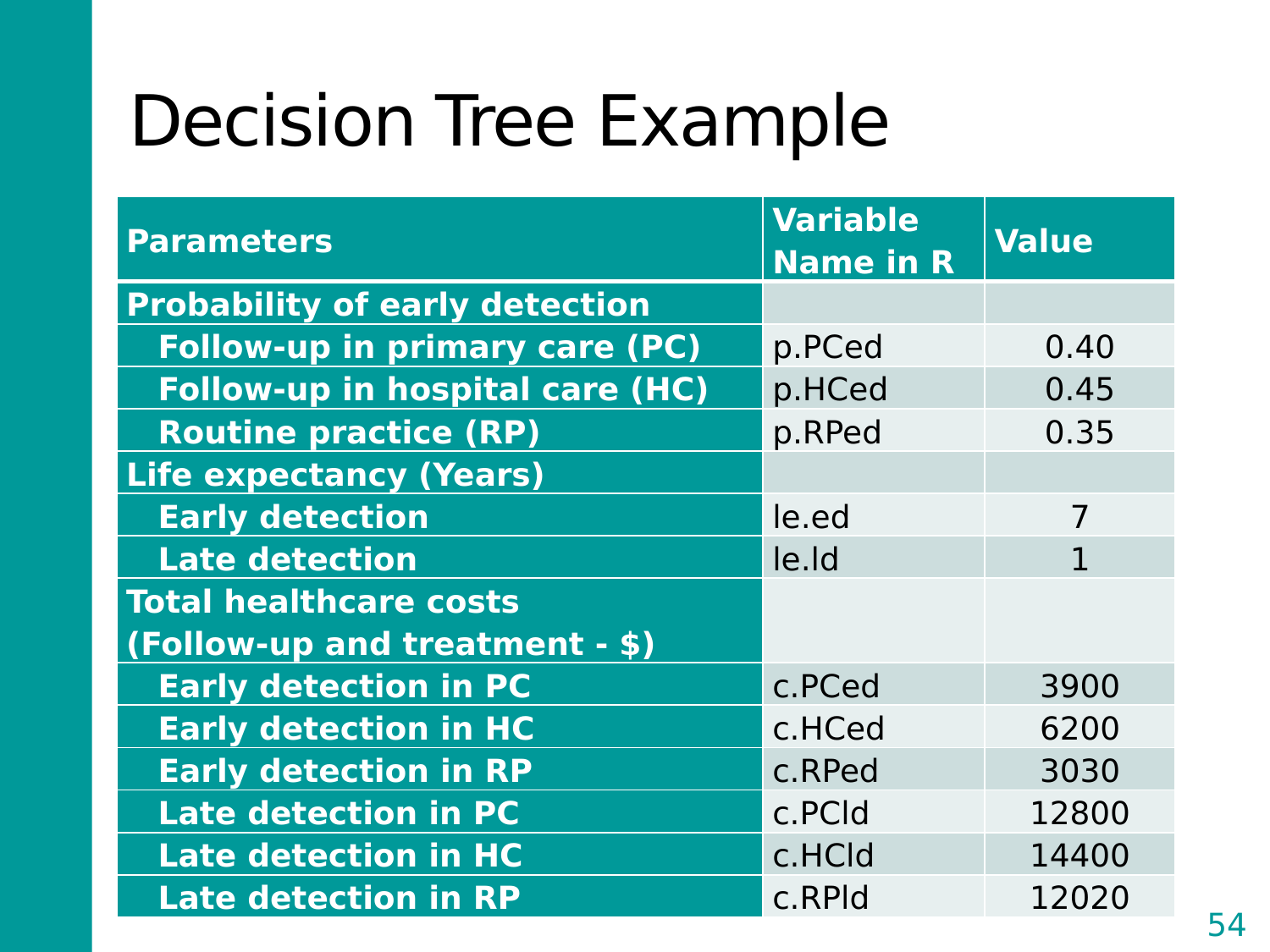

# Decision Tree Example
| Parameters | Variable Name in R | Value |
| --- | --- | --- |
| Probability of early detection |  |  |
| Follow-up in primary care (PC) | p.PCed | 0.40 |
| Follow-up in hospital care (HC) | p.HCed | 0.45 |
| Routine practice (RP) | p.RPed | 0.35 |
| Life expectancy (Years) |  |  |
| Early detection | le.ed | 7 |
| Late detection | le.ld | 1 |
| Total healthcare costs (Follow-up and treatment - $) |  |  |
| Early detection in PC | c.PCed | 3900 |
| Early detection in HC | c.HCed | 6200 |
| Early detection in RP | c.RPed | 3030 |
| Late detection in PC | c.PCld | 12800 |
| Late detection in HC | c.HCld | 14400 |
| Late detection in RP | c.RPld | 12020 |
54